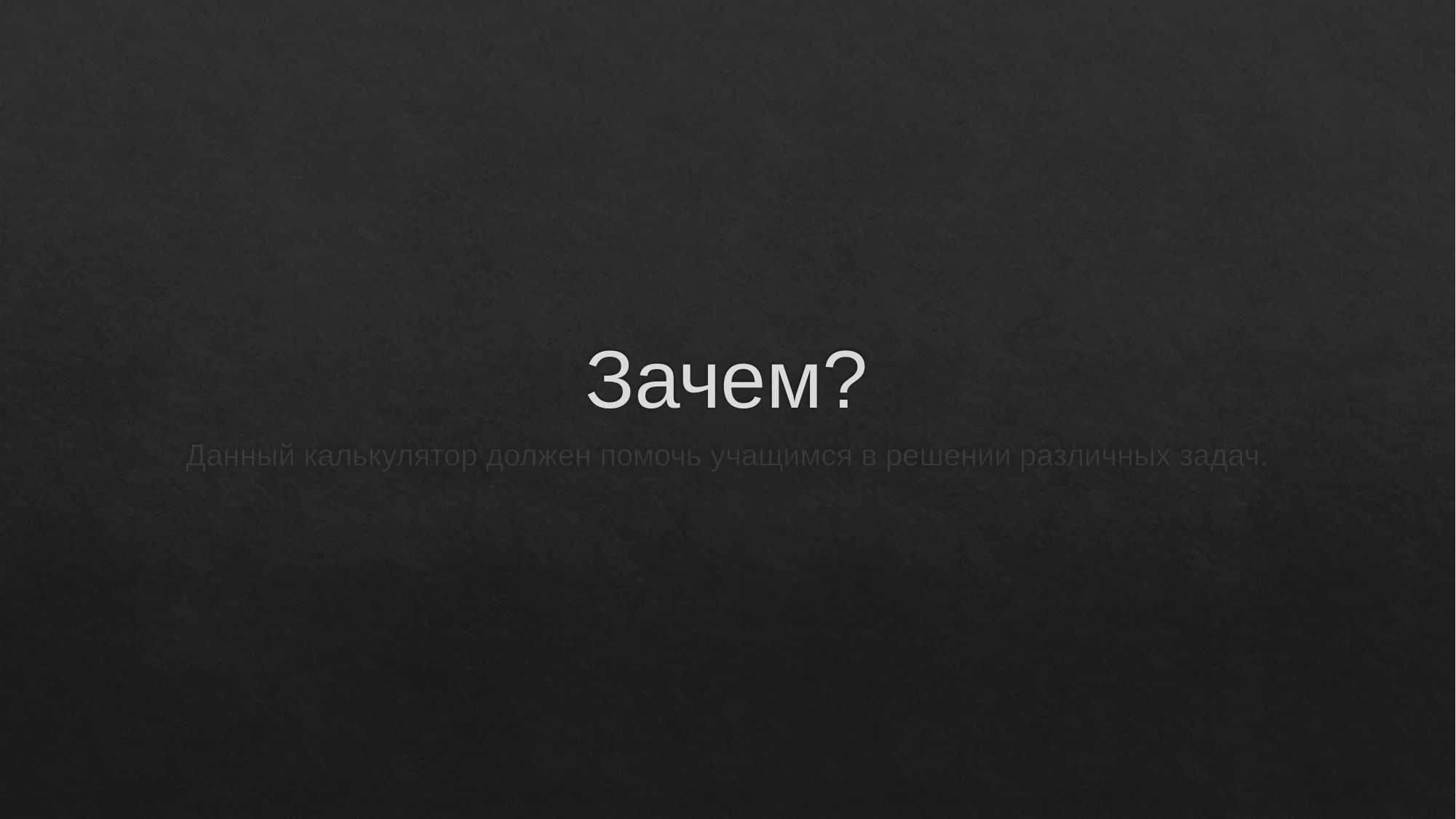

# Зачем?
Данный калькулятор должен помочь учащимся в решении различных задач.